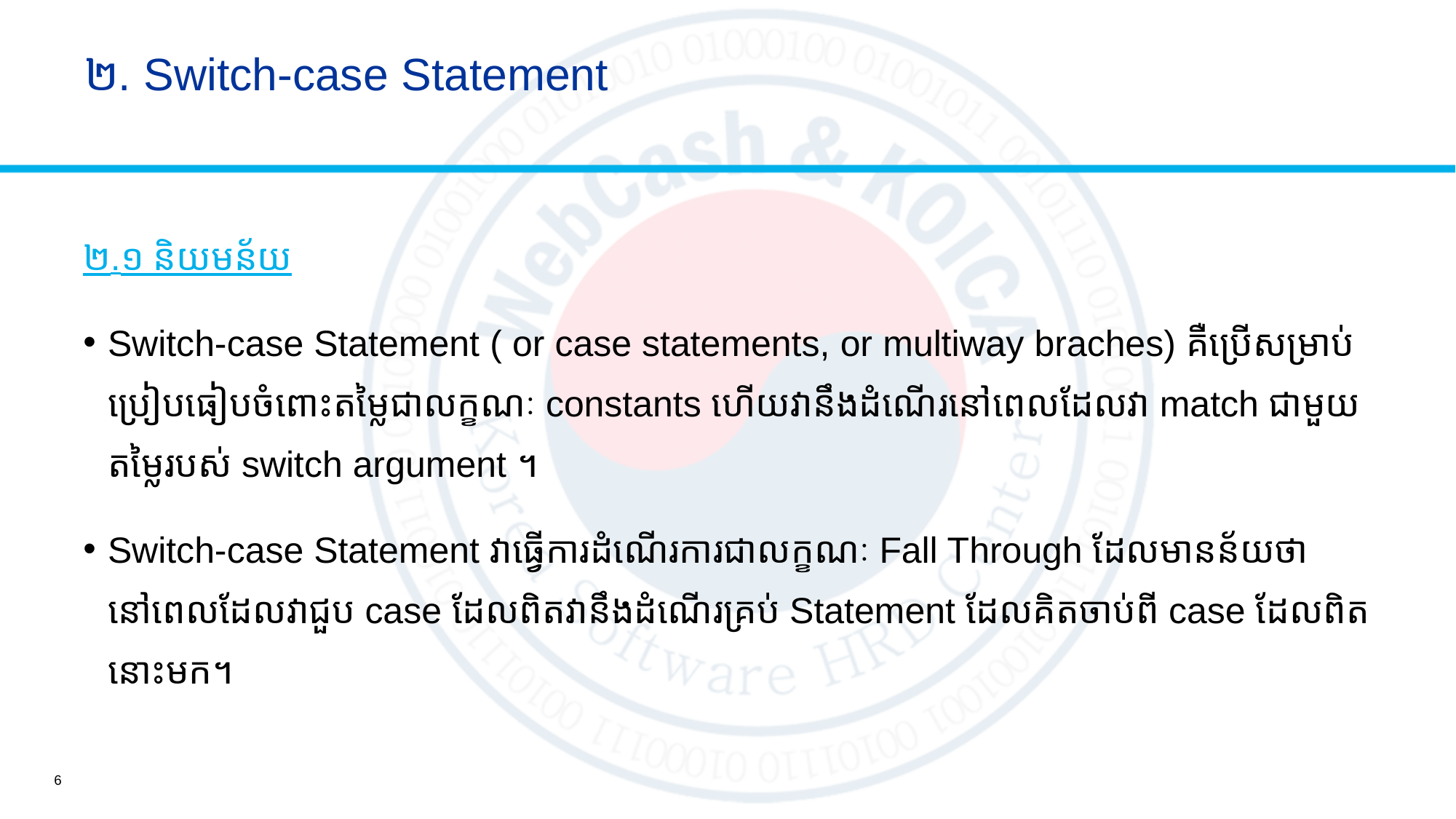

# ២. Switch-case Statement
២.១​ និយមន័យ
Switch-case Statement ( or case statements, or multiway braches) គឺប្រើសម្រាប់ប្រៀបធៀបចំពោះតម្លៃជាលក្ខណៈ constants ហើយវានឹងដំណើរនៅពេលដែលវា match ជាមួយតម្លៃរបស់ switch argument ។
Switch-case Statement វាធ្វើការដំណើរការជាលក្ខណៈ Fall Through ដែលមានន័យថា នៅពេលដែលវាជួប case ដែលពិតវានឹងដំណើរគ្រប់ Statement ដែលគិតចាប់ពី case ដែលពិតនោះមក។

6